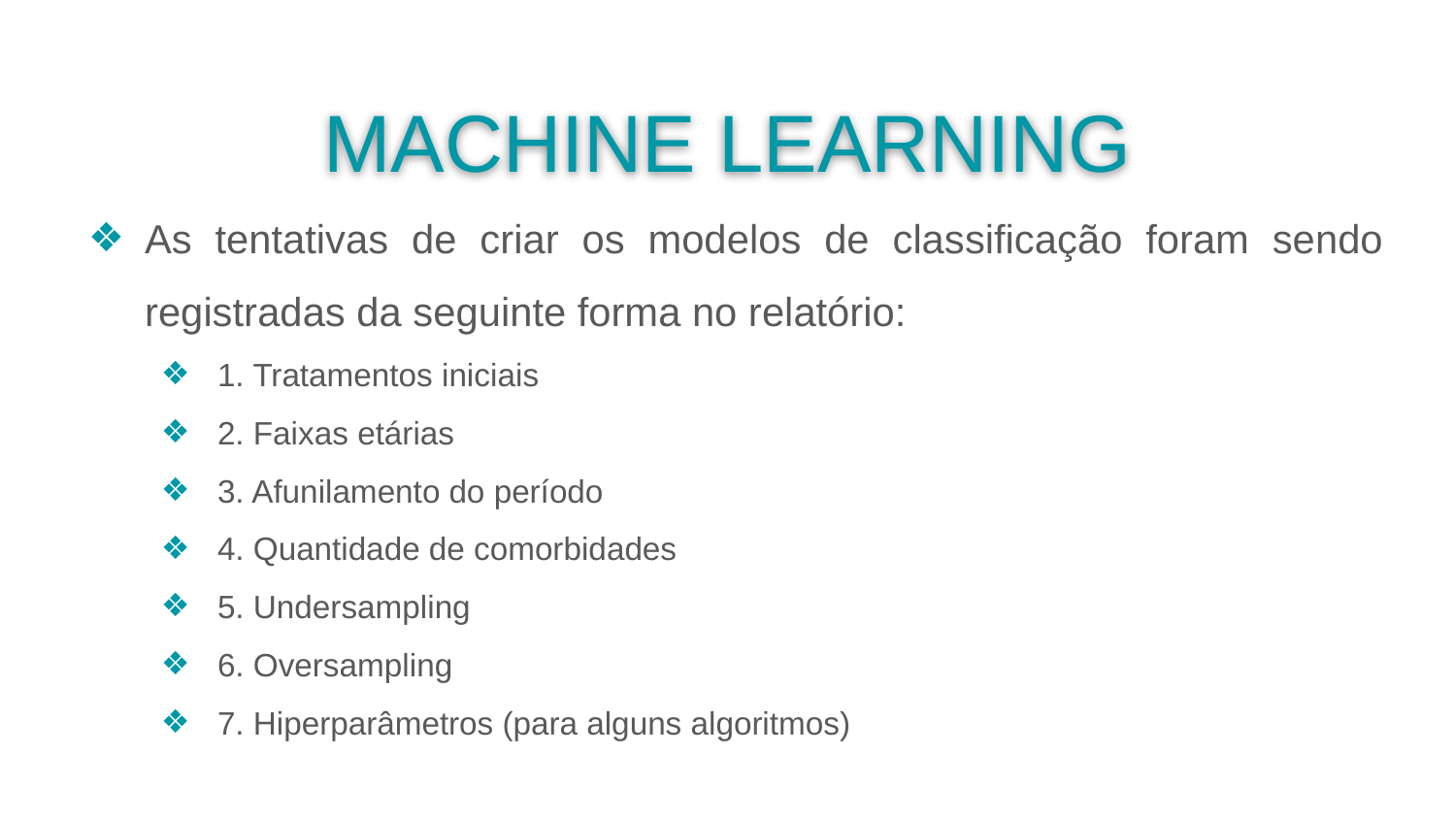

MACHINE LEARNING
As tentativas de criar os modelos de classificação foram sendo registradas da seguinte forma no relatório:
1. Tratamentos iniciais
2. Faixas etárias
3. Afunilamento do período
4. Quantidade de comorbidades
5. Undersampling
6. Oversampling
7. Hiperparâmetros (para alguns algoritmos)